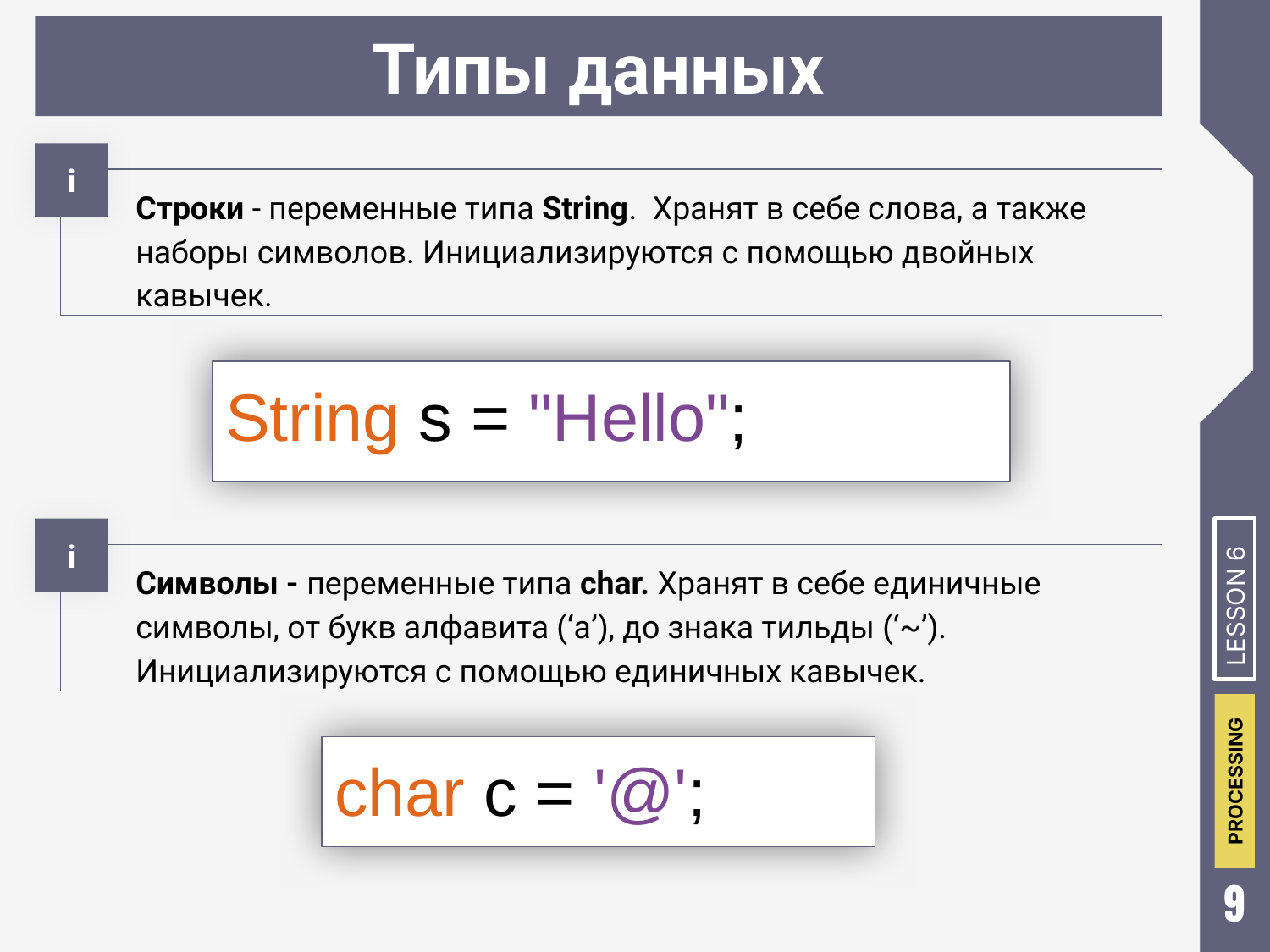

# Типы данных
i
Строки - переменные типа String.  Хранят в себе слова, а также наборы символов. Инициализируются с помощью двойных кавычек.

String s = "Hello";
i
Символы - переменные типа char. Хранят в себе единичные символы, от букв алфавита (‘a’), до знака тильды (‘~’). Инициализируются с помощью единичных кавычек.
LESSON 6
char c = '@';
9